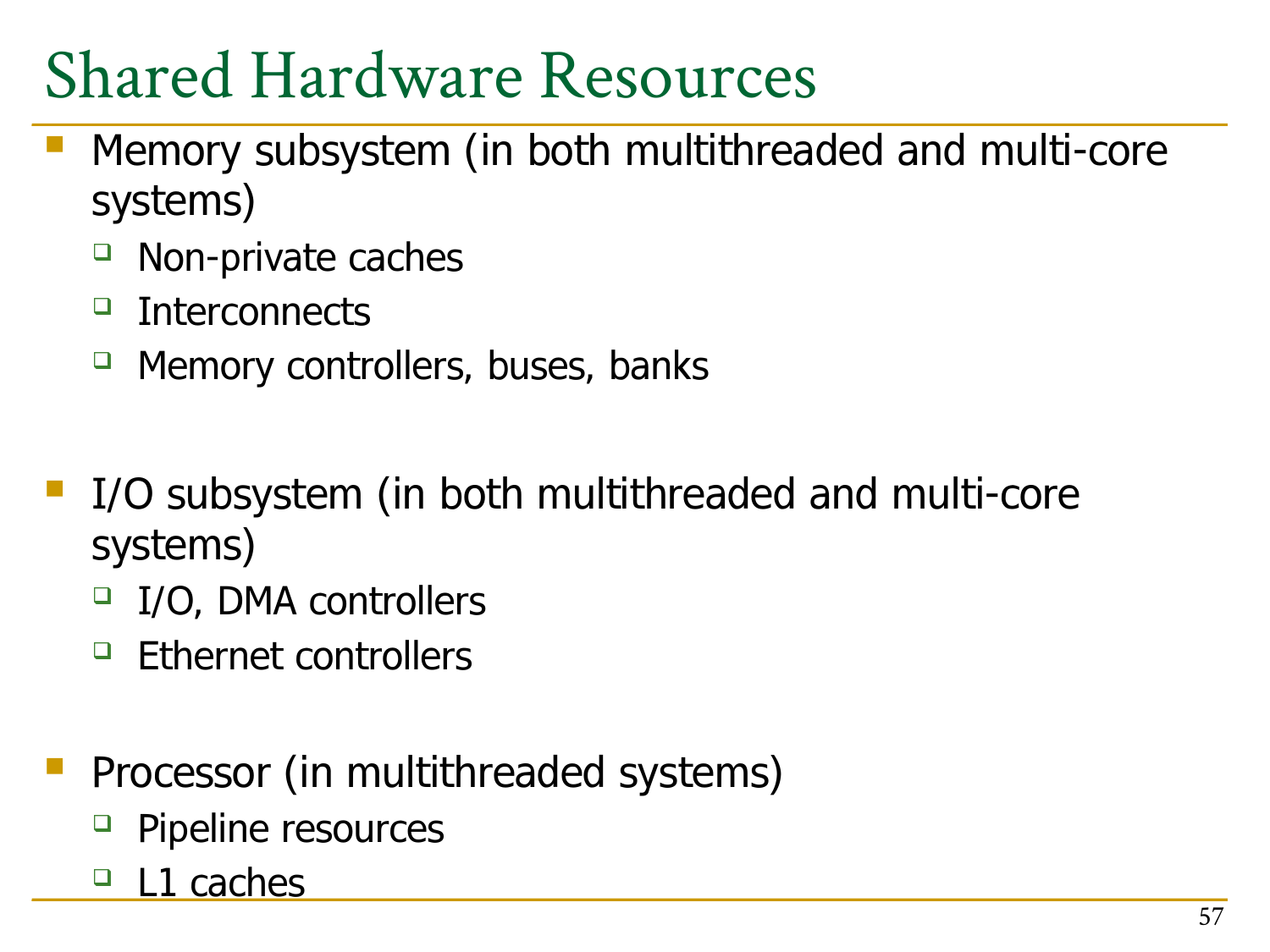

# Shared Hardware Resources
Memory subsystem (in both multithreaded and multi-core systems)
Non-private caches
Interconnects
Memory controllers, buses, banks

I/O subsystem (in both multithreaded and multi-core systems)
I/O, DMA controllers
Ethernet controllers

Processor (in multithreaded systems)
Pipeline resources
L1 caches

57